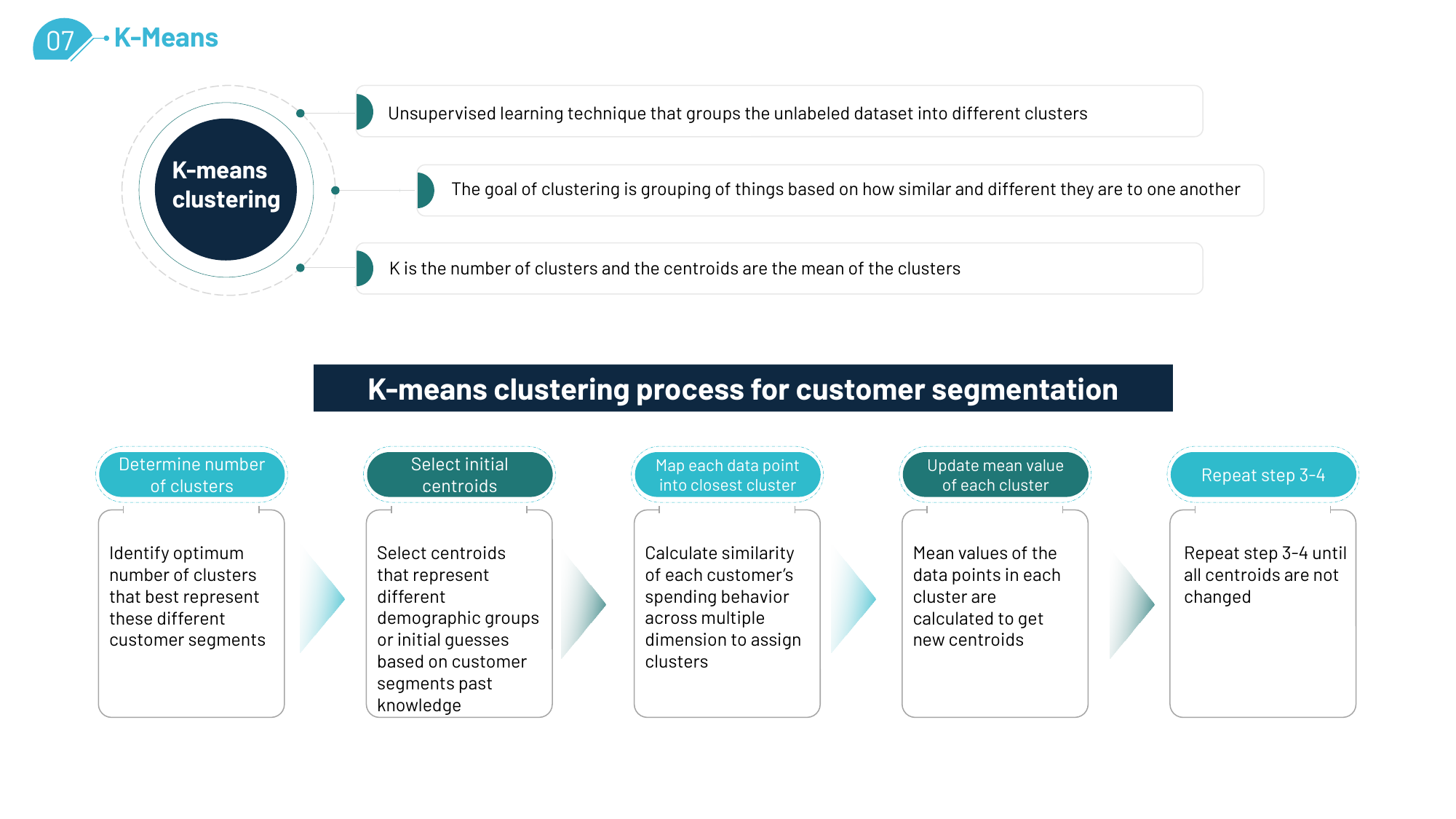

K-Means

07

Unsupervised learning technique that groups the unlabeled dataset into different clusters

K-means clustering
The goal of clustering is grouping of things based on how similar and different they are to one another
K is the number of clusters and the centroids are the mean of the clusters
K-means clustering process for customer segmentation

Determine number of clusters

Select initial centroids

Map each data point into closest cluster

Update mean value of each cluster

Repeat step 3-4

Identify optimum number of clusters that best represent these different customer segments
Select centroids that represent different demographic groups or initial guesses based on customer segments past knowledge
Calculate similarity of each customer’s spending behavior across multiple dimension to assign clusters
Mean values of the data points in each cluster are calculated to get new centroids
Repeat step 3-4 until all centroids are not changed